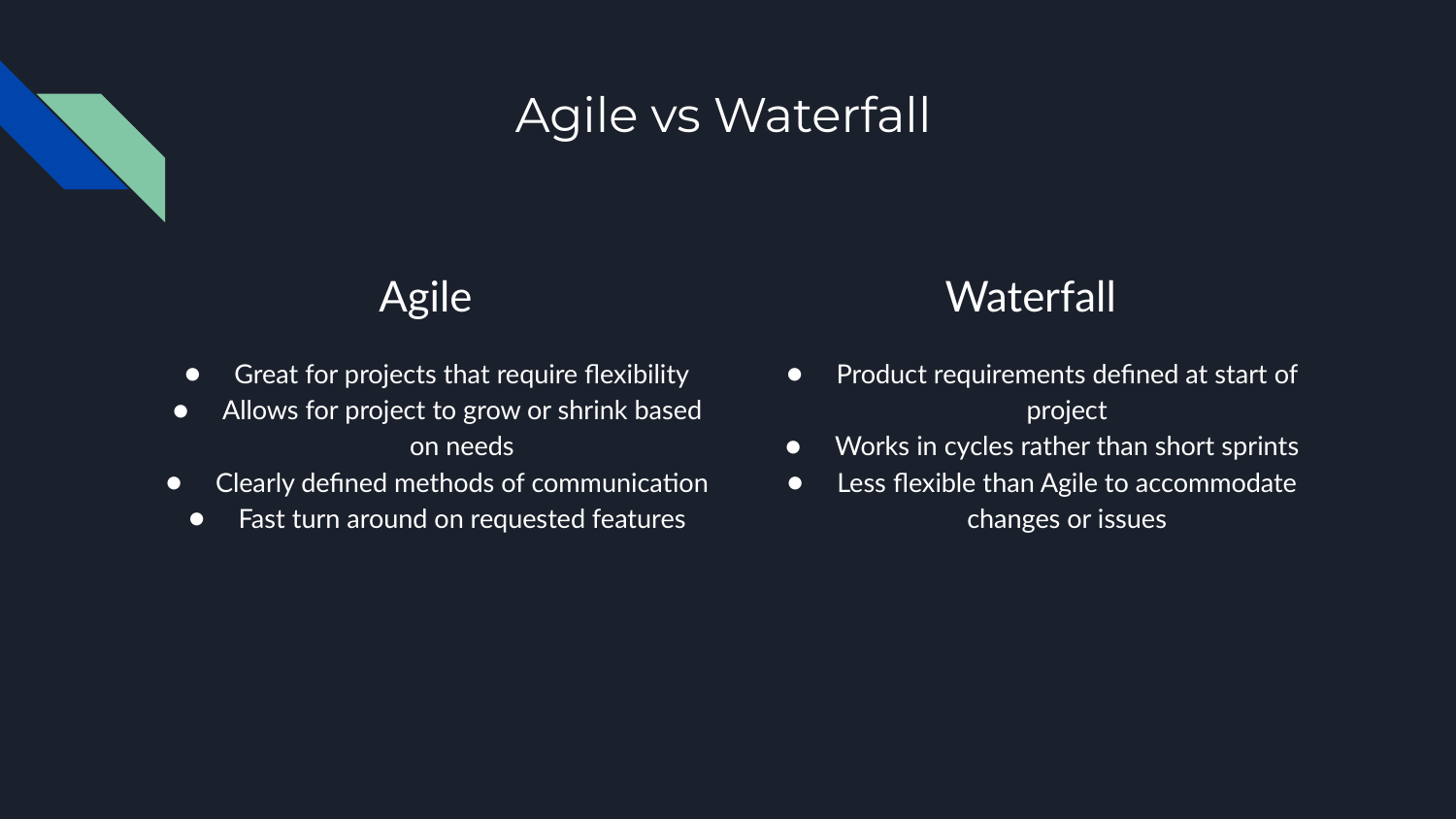

# Agile vs Waterfall
Agile
Great for projects that require flexibility
Allows for project to grow or shrink based on needs
Clearly defined methods of communication
Fast turn around on requested features
Waterfall
Product requirements defined at start of project
Works in cycles rather than short sprints
Less flexible than Agile to accommodate changes or issues